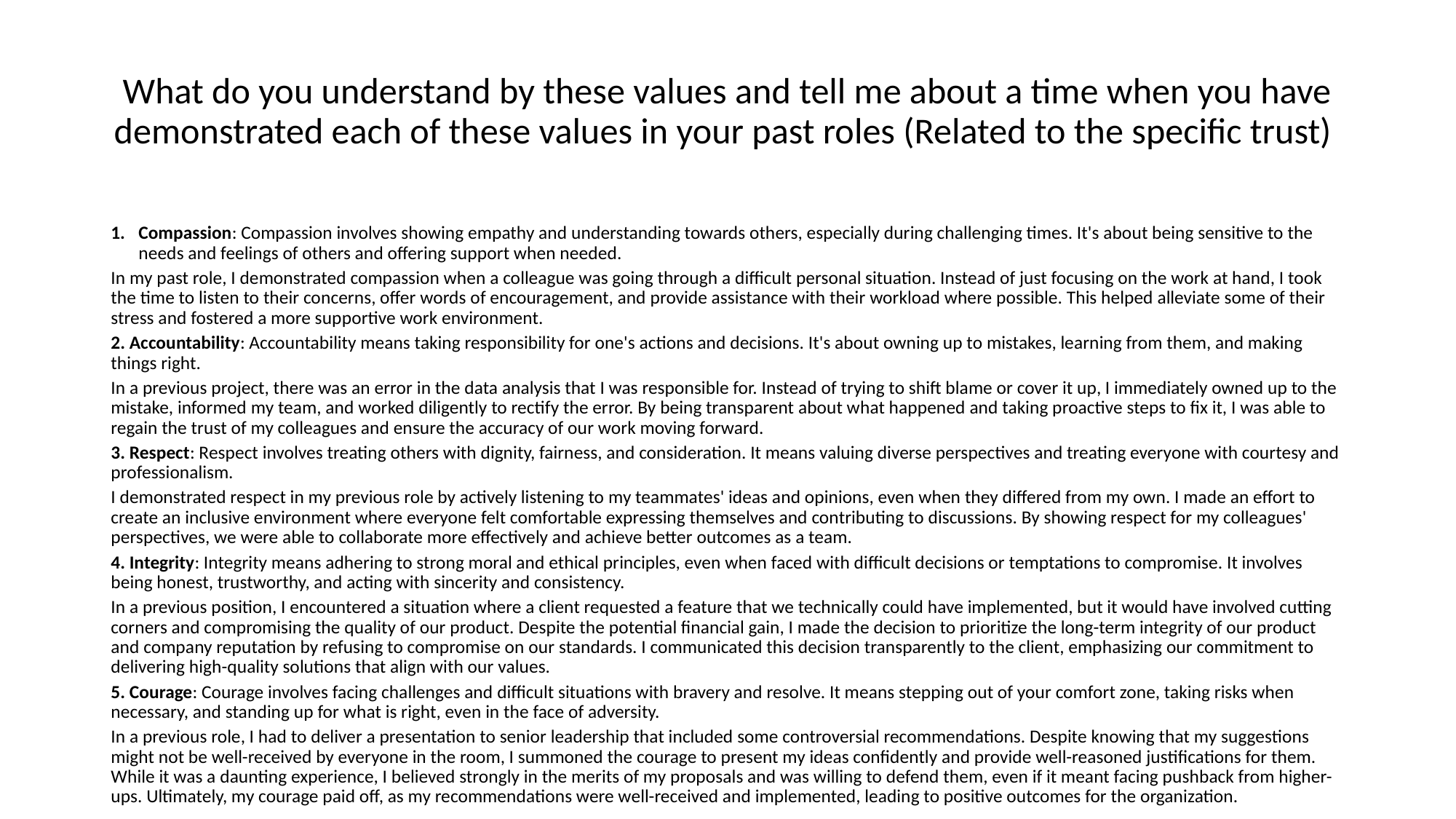

# What do you understand by these values and tell me about a time when you have demonstrated each of these values in your past roles (Related to the specific trust)
Compassion: Compassion involves showing empathy and understanding towards others, especially during challenging times. It's about being sensitive to the needs and feelings of others and offering support when needed.
In my past role, I demonstrated compassion when a colleague was going through a difficult personal situation. Instead of just focusing on the work at hand, I took the time to listen to their concerns, offer words of encouragement, and provide assistance with their workload where possible. This helped alleviate some of their stress and fostered a more supportive work environment.
2. Accountability: Accountability means taking responsibility for one's actions and decisions. It's about owning up to mistakes, learning from them, and making things right.
In a previous project, there was an error in the data analysis that I was responsible for. Instead of trying to shift blame or cover it up, I immediately owned up to the mistake, informed my team, and worked diligently to rectify the error. By being transparent about what happened and taking proactive steps to fix it, I was able to regain the trust of my colleagues and ensure the accuracy of our work moving forward.
3. Respect: Respect involves treating others with dignity, fairness, and consideration. It means valuing diverse perspectives and treating everyone with courtesy and professionalism.
I demonstrated respect in my previous role by actively listening to my teammates' ideas and opinions, even when they differed from my own. I made an effort to create an inclusive environment where everyone felt comfortable expressing themselves and contributing to discussions. By showing respect for my colleagues' perspectives, we were able to collaborate more effectively and achieve better outcomes as a team.
4. Integrity: Integrity means adhering to strong moral and ethical principles, even when faced with difficult decisions or temptations to compromise. It involves being honest, trustworthy, and acting with sincerity and consistency.
In a previous position, I encountered a situation where a client requested a feature that we technically could have implemented, but it would have involved cutting corners and compromising the quality of our product. Despite the potential financial gain, I made the decision to prioritize the long-term integrity of our product and company reputation by refusing to compromise on our standards. I communicated this decision transparently to the client, emphasizing our commitment to delivering high-quality solutions that align with our values.
5. Courage: Courage involves facing challenges and difficult situations with bravery and resolve. It means stepping out of your comfort zone, taking risks when necessary, and standing up for what is right, even in the face of adversity.
In a previous role, I had to deliver a presentation to senior leadership that included some controversial recommendations. Despite knowing that my suggestions might not be well-received by everyone in the room, I summoned the courage to present my ideas confidently and provide well-reasoned justifications for them. While it was a daunting experience, I believed strongly in the merits of my proposals and was willing to defend them, even if it meant facing pushback from higher-ups. Ultimately, my courage paid off, as my recommendations were well-received and implemented, leading to positive outcomes for the organization.